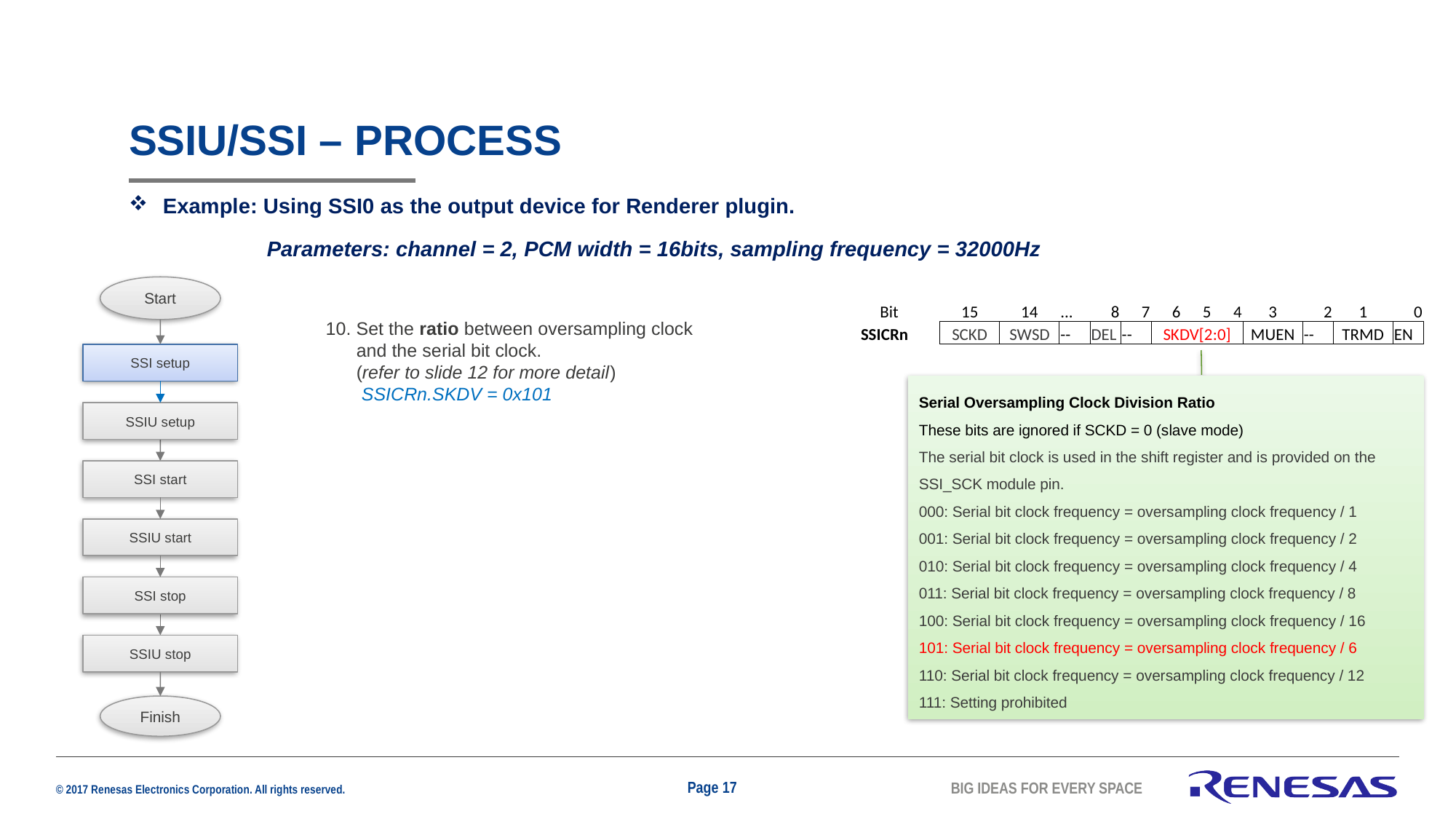

# SSIU/SSI – process
Example: Using SSI0 as the output device for Renderer plugin.
                       Parameters: channel = 2, PCM width = 16bits, sampling frequency = 32000Hz
Start
|  |  | Bit |  | 15 | 14 | ... | 8 | 7 | 6 | 5 | 4 | 3 | 2 | 1 | 0 |
| --- | --- | --- | --- | --- | --- | --- | --- | --- | --- | --- | --- | --- | --- | --- | --- |
| SSICRn |  |  |  | SCKD | SWSD | -- | DEL | -- | SKDV[2:0] |  |  | MUEN | -- | TRMD | EN |
10. Set the ratio between oversampling clock
      and the serial bit clock.
      (refer to slide 12 for more detail)
       SSICRn.SKDV = 0x101

SSI setup
Serial Oversampling Clock Division Ratio
These bits are ignored if SCKD = 0 (slave mode)
The serial bit clock is used in the shift register and is provided on the SSI_SCK module pin.
000: Serial bit clock frequency = oversampling clock frequency / 1
001: Serial bit clock frequency = oversampling clock frequency / 2
010: Serial bit clock frequency = oversampling clock frequency / 4
011: Serial bit clock frequency = oversampling clock frequency / 8
100: Serial bit clock frequency = oversampling clock frequency / 16
101: Serial bit clock frequency = oversampling clock frequency / 6
110: Serial bit clock frequency = oversampling clock frequency / 12
111: Setting prohibited
SSIU setup
SSI start
SSIU start
SSI stop
SSIU stop
Finish
Page 17